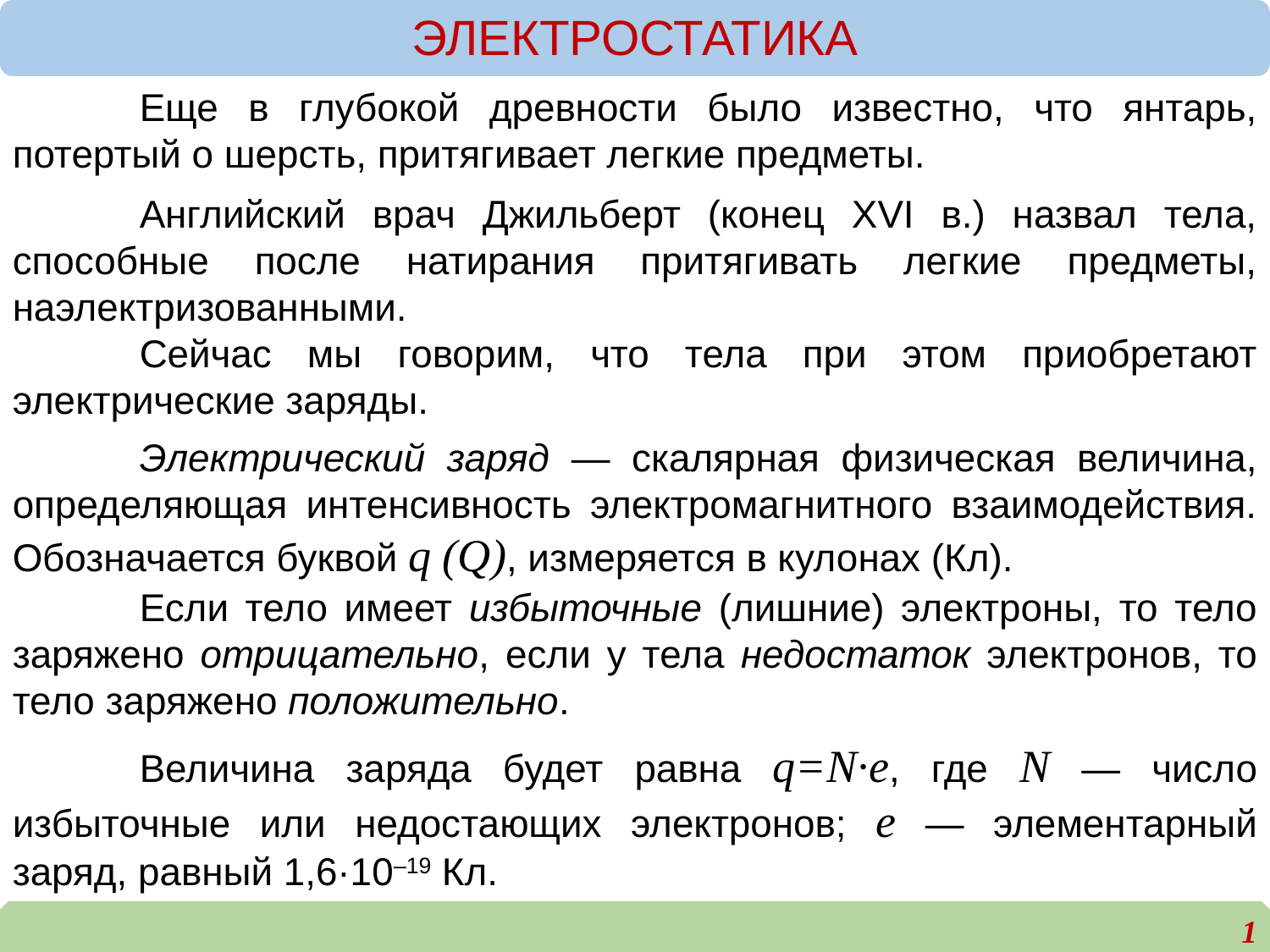

ЭЛЕКТРОСТАТИКА

	Еще в глубокой древности было известно, что янтарь, потертый о шерсть, притягивает легкие предметы.
	Английский врач Джильберт (конец XVI в.) назвал тела, способные после натирания притягивать легкие предметы, наэлектризованными.
	Сейчас мы говорим, что тела при этом приобретают электрические заряды.
	Электрический заряд — скалярная физическая величина, определяющая интенсивность электромагнитного взаимодействия. Обозначается буквой q (Q), измеряется в кулонах (Кл).
	Если тело имеет избыточные (лишние) электроны, то тело заряжено отрицательно, если у тела недостаток электронов, то тело заряжено положительно.
	Величина заряда будет равна q=N·e, где N — число избыточные или недостающих электронов; е — элементарный заряд, равный 1,6·10–19 Кл.

1